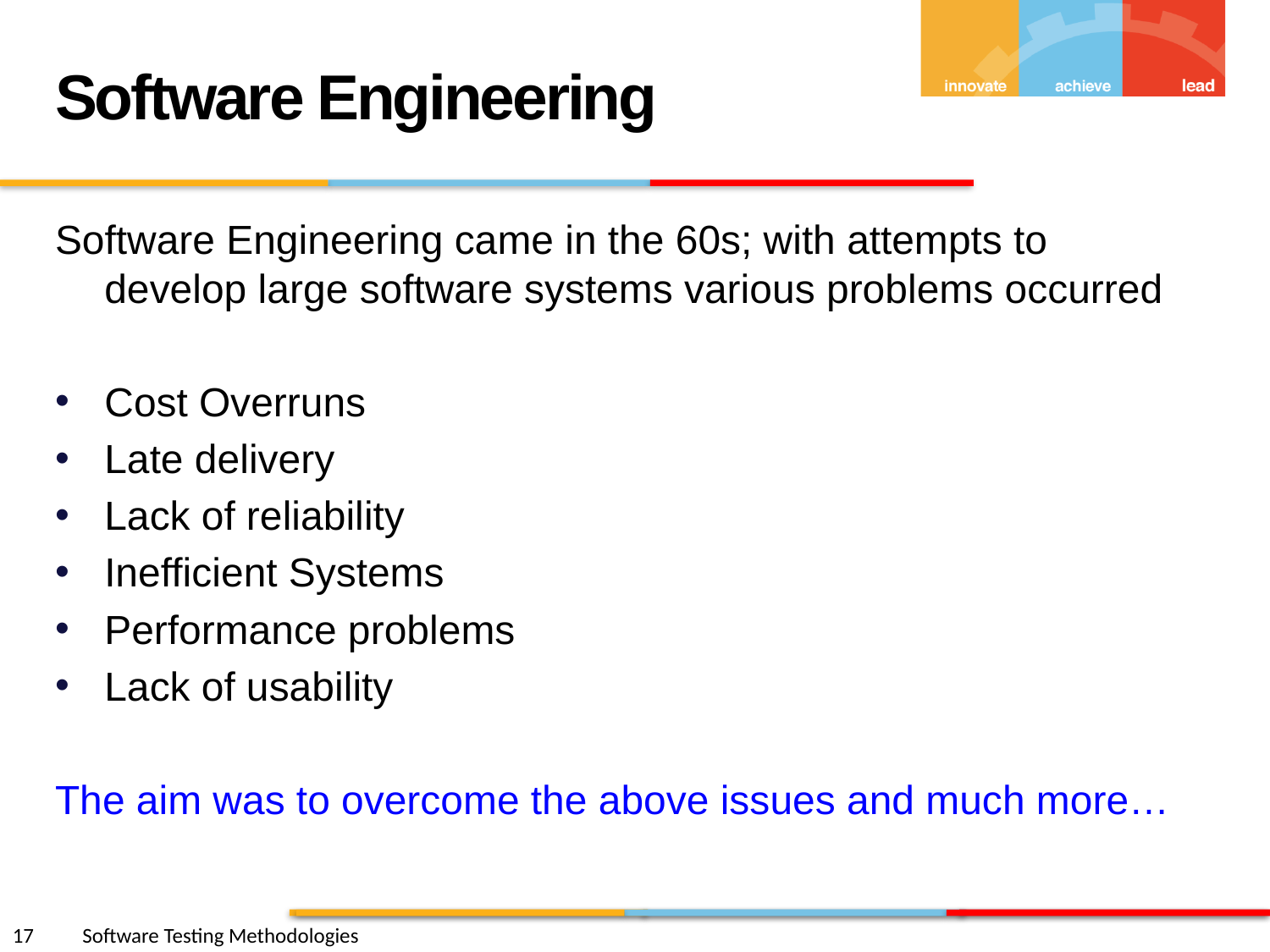

Software Engineering
Software Engineering came in the 60s; with attempts to develop large software systems various problems occurred

Cost Overruns
Late delivery
Lack of reliability
Inefficient Systems
Performance problems
Lack of usability

The aim was to overcome the above issues and much more…